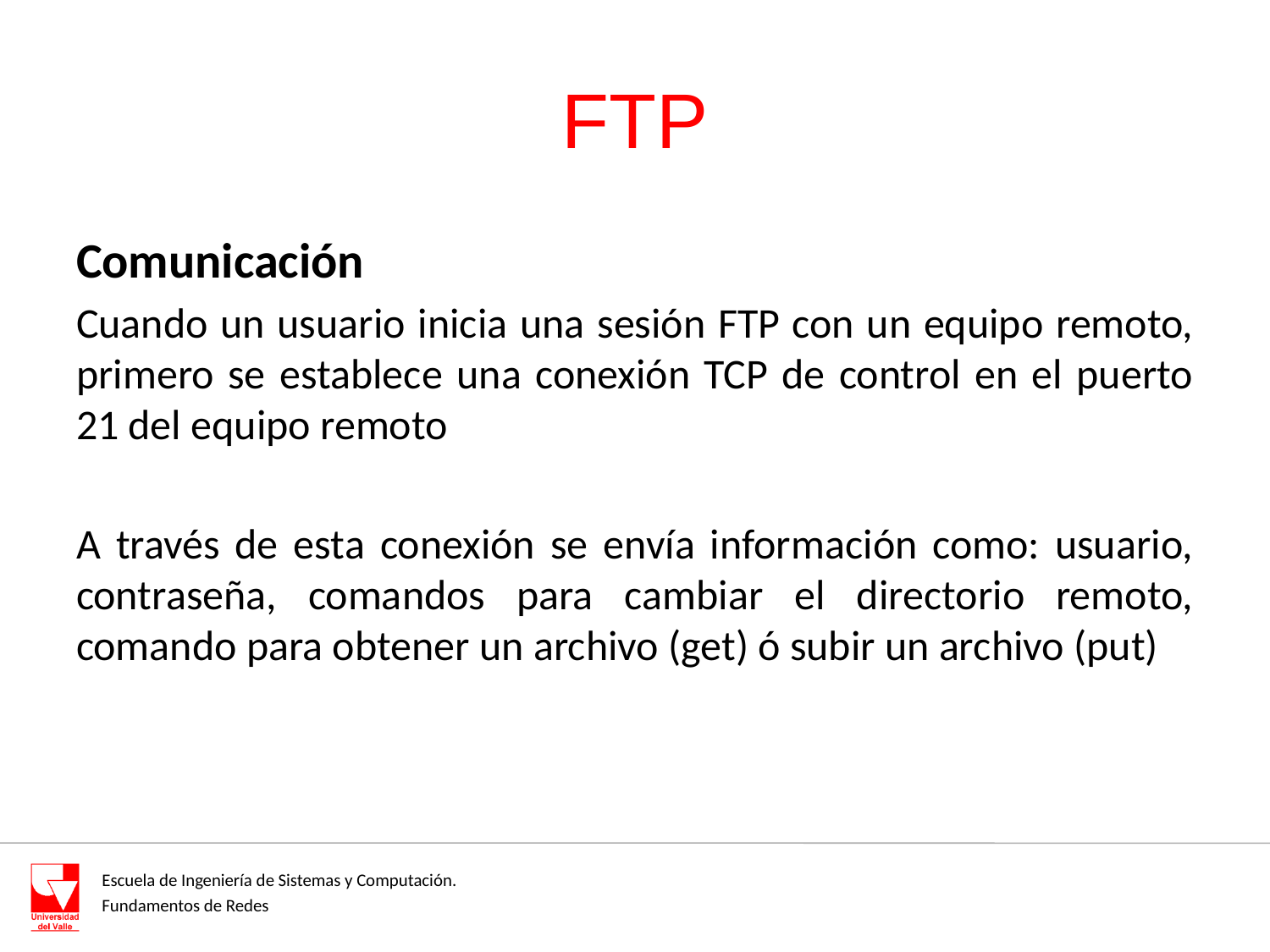

# FTP
Comunicación
Cuando un usuario inicia una sesión FTP con un equipo remoto, primero se establece una conexión TCP de control en el puerto 21 del equipo remoto

A través de esta conexión se envía información como: usuario, contraseña, comandos para cambiar el directorio remoto, comando para obtener un archivo (get) ó subir un archivo (put)